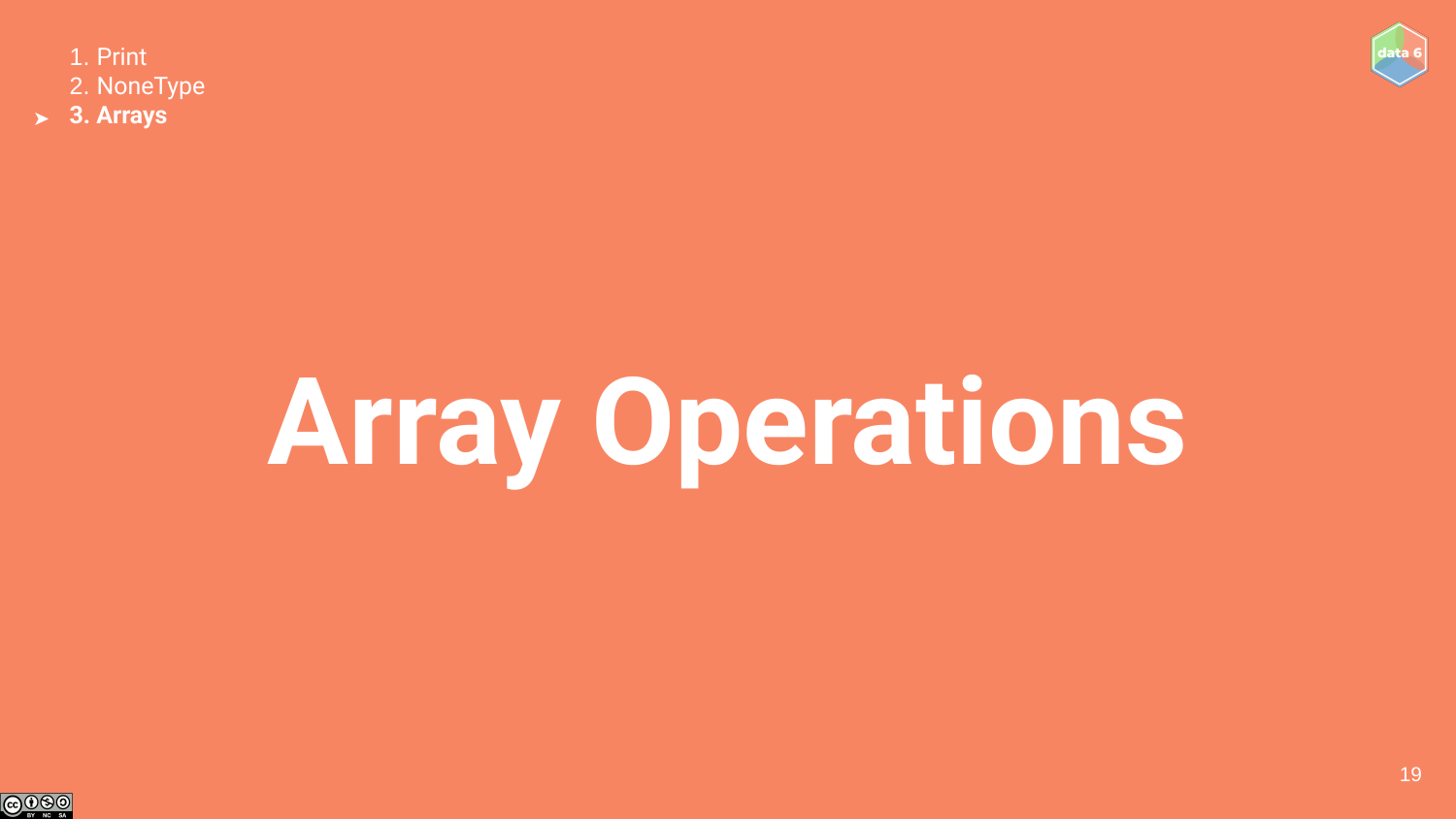

1. Print
2. NoneType
3. Arrays

➤
# Array Operations
19